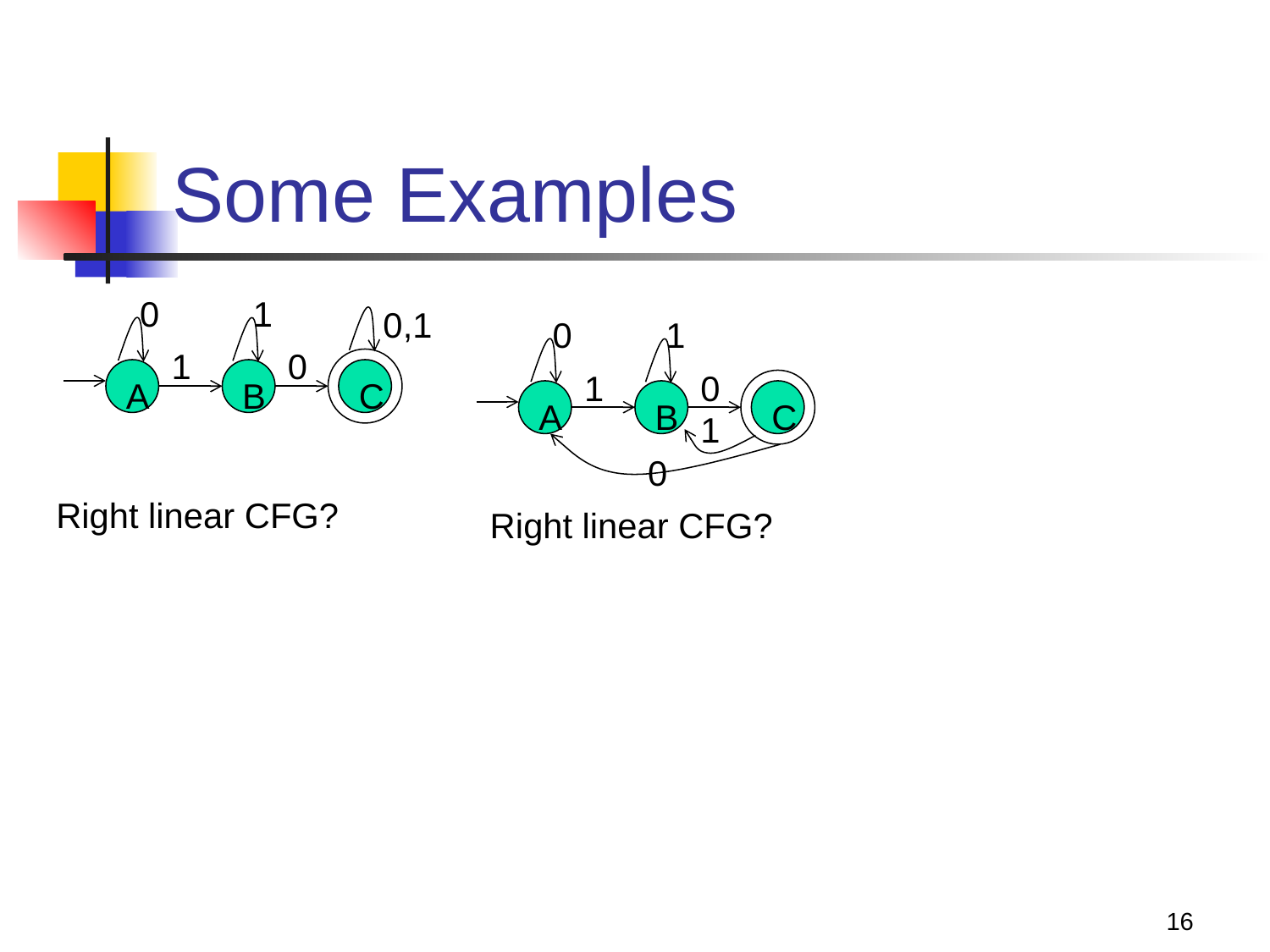

# Some Examples
0
1
0,1

0
1

1
0

A
B
C
1
0

A
B
C
1

0
Right linear CFG?
Right linear CFG?
16